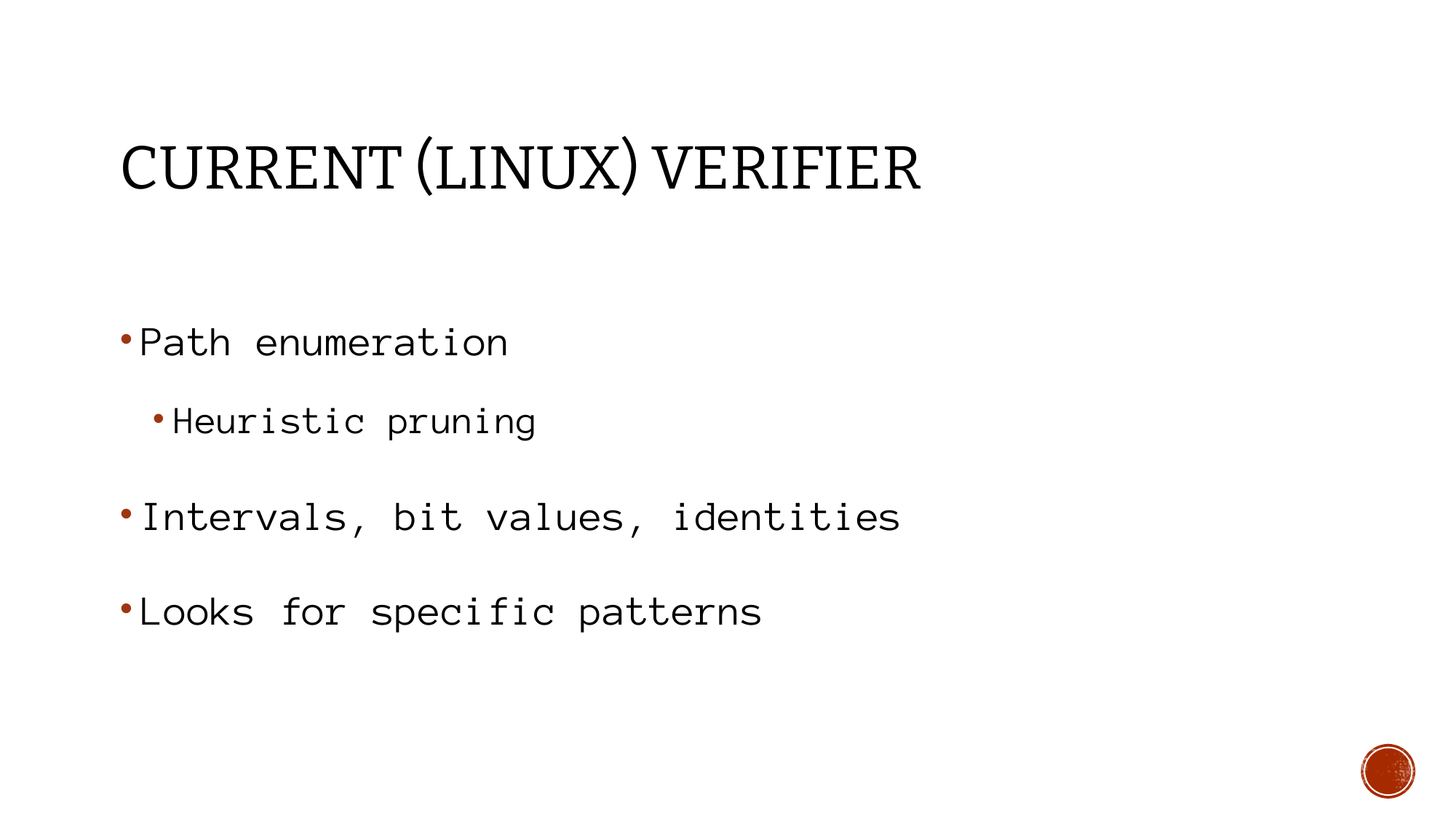

# current (Linux) Verifier
Path enumeration
Heuristic pruning
Intervals, bit values, identities
Looks for specific patterns